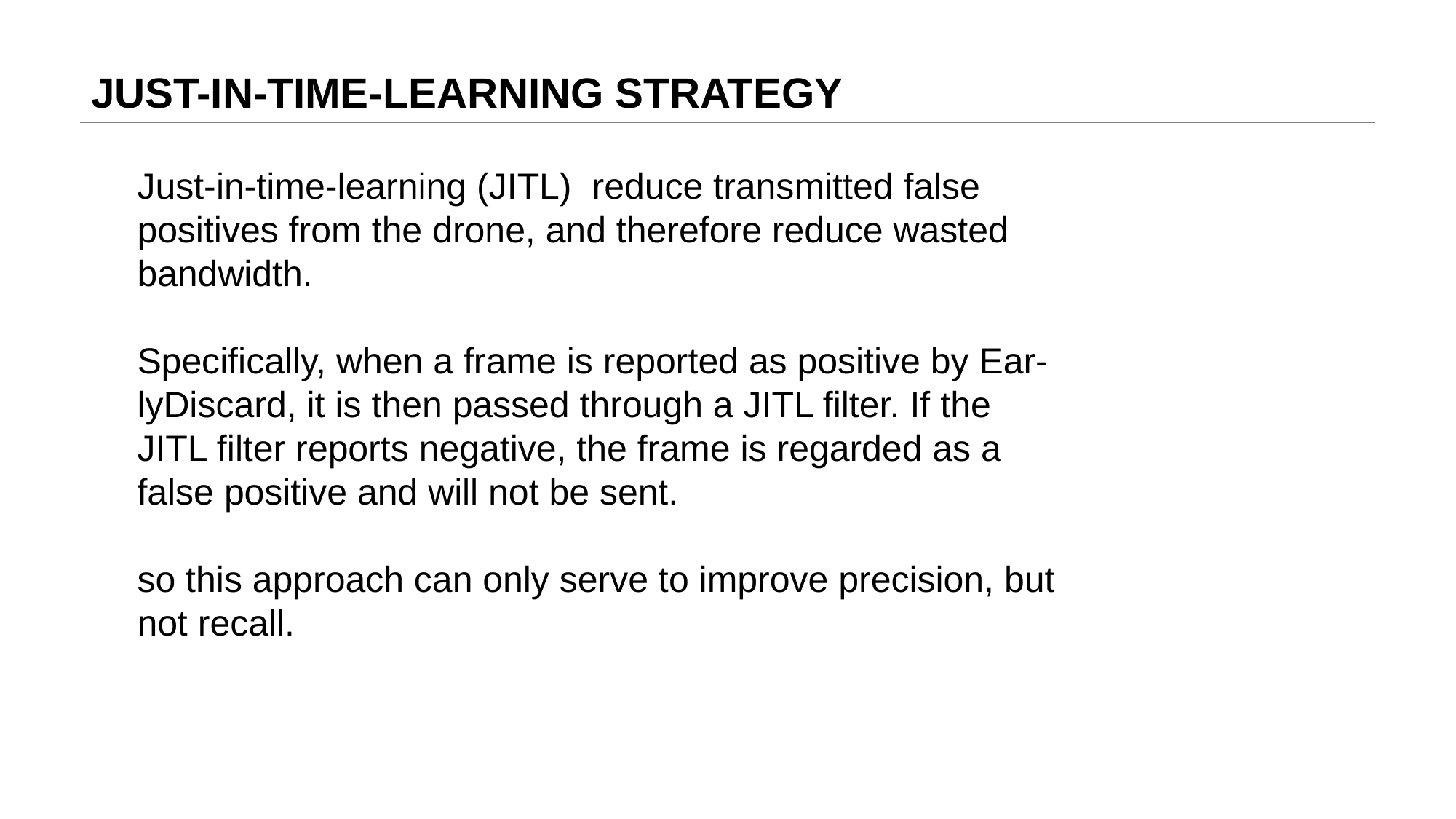

# JUST-IN-TIME-LEARNING STRATEGY
Just-in-time-learning (JITL)  reduce transmitted false positives from the drone, and therefore reduce wasted bandwidth.

Specifically, when a frame is reported as positive by Ear-lyDiscard, it is then passed through a JITL filter. If the JITL filter reports negative, the frame is regarded as a false positive and will not be sent.

so this approach can only serve to improve precision, but not recall.